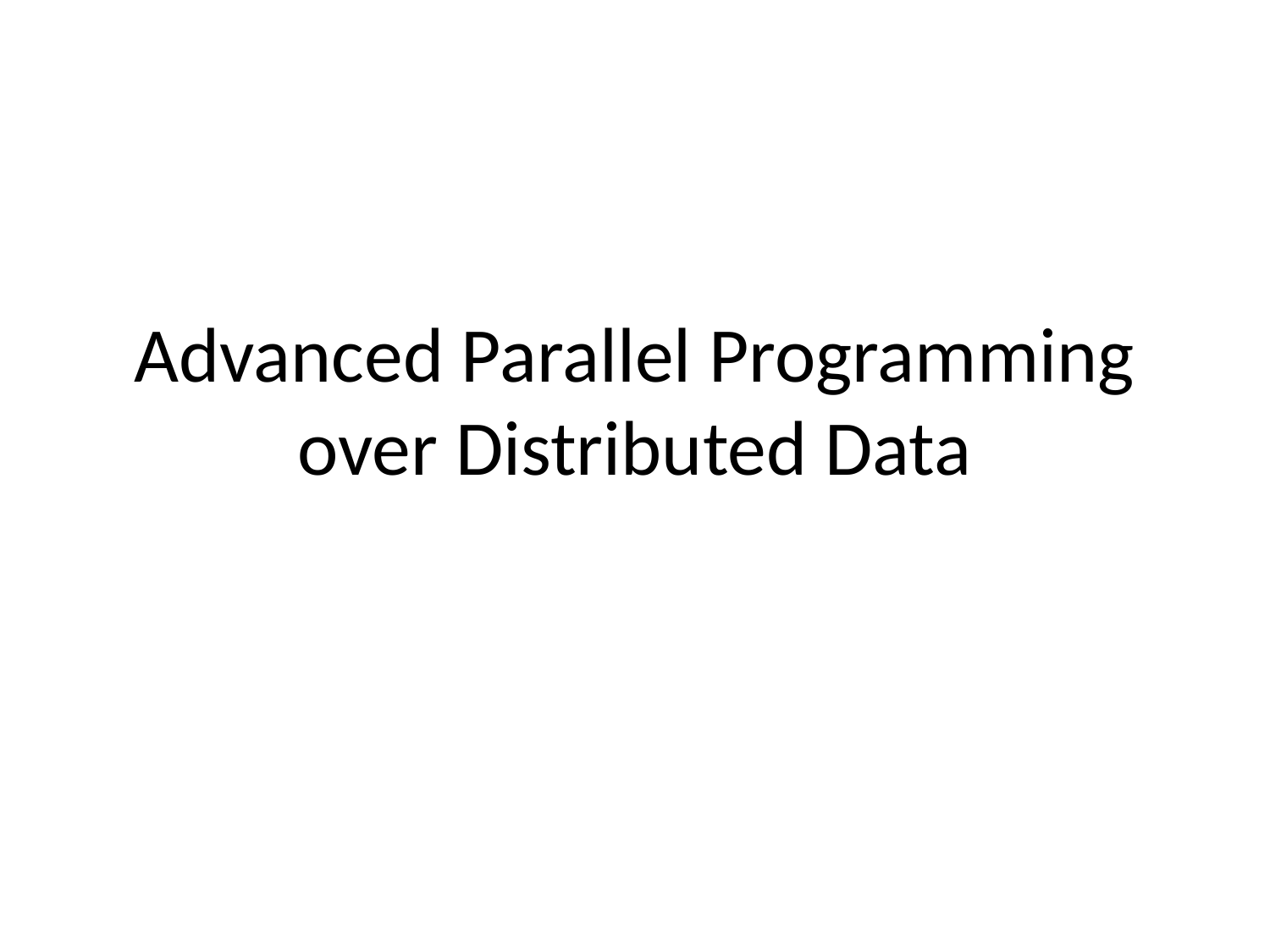

# Advanced Parallel Programming over Distributed Data